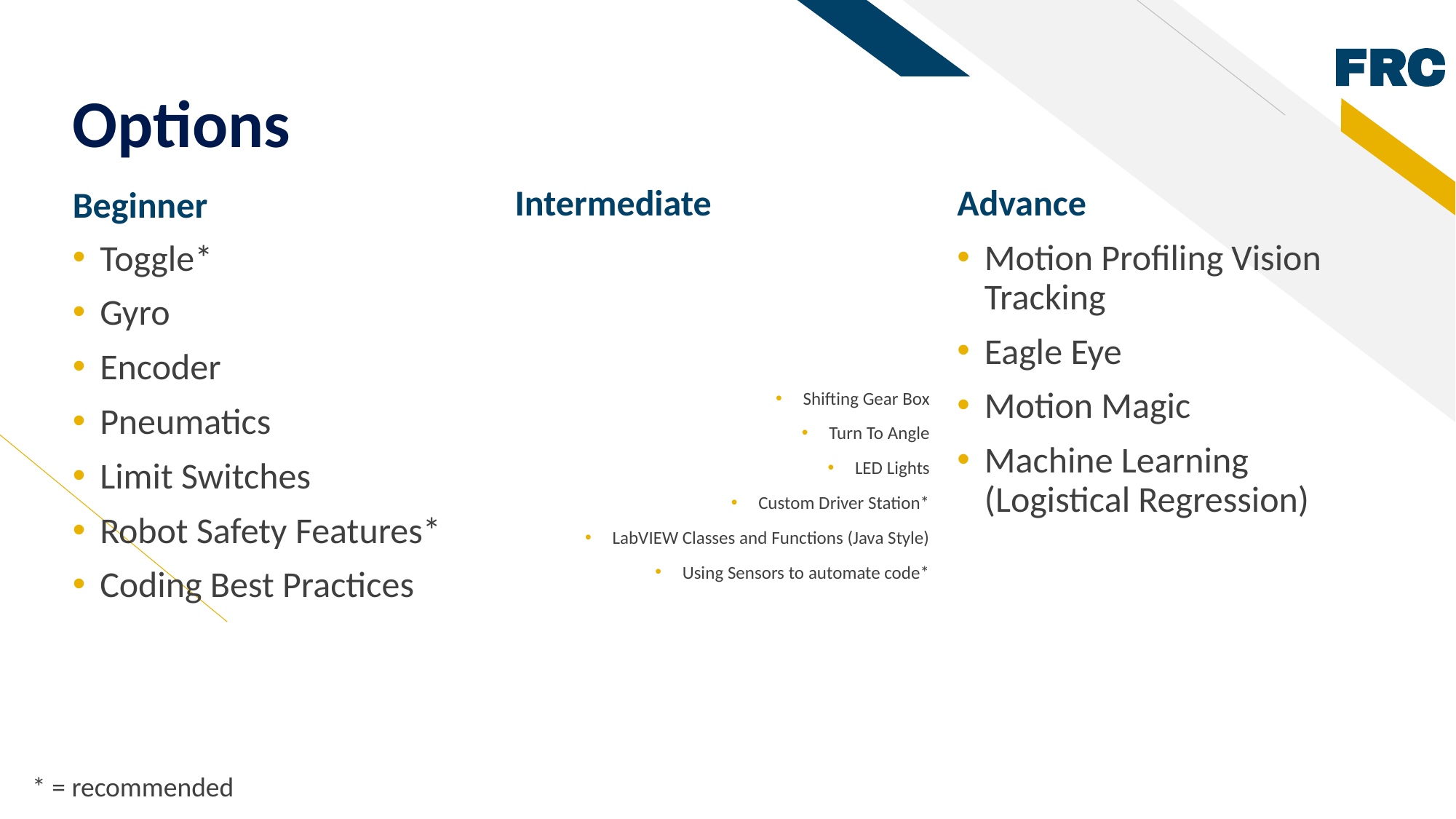

# Options
Intermediate
Advance
Beginner
Shifting Gear Box
Turn To Angle
LED Lights
Custom Driver Station*
LabVIEW Classes and Functions (Java Style)
Using Sensors to automate code*
Motion Profiling Vision Tracking
Eagle Eye
Motion Magic
Machine Learning (Logistical Regression)
Toggle*
Gyro
Encoder
Pneumatics
Limit Switches
Robot Safety Features*
Coding Best Practices
* = recommended